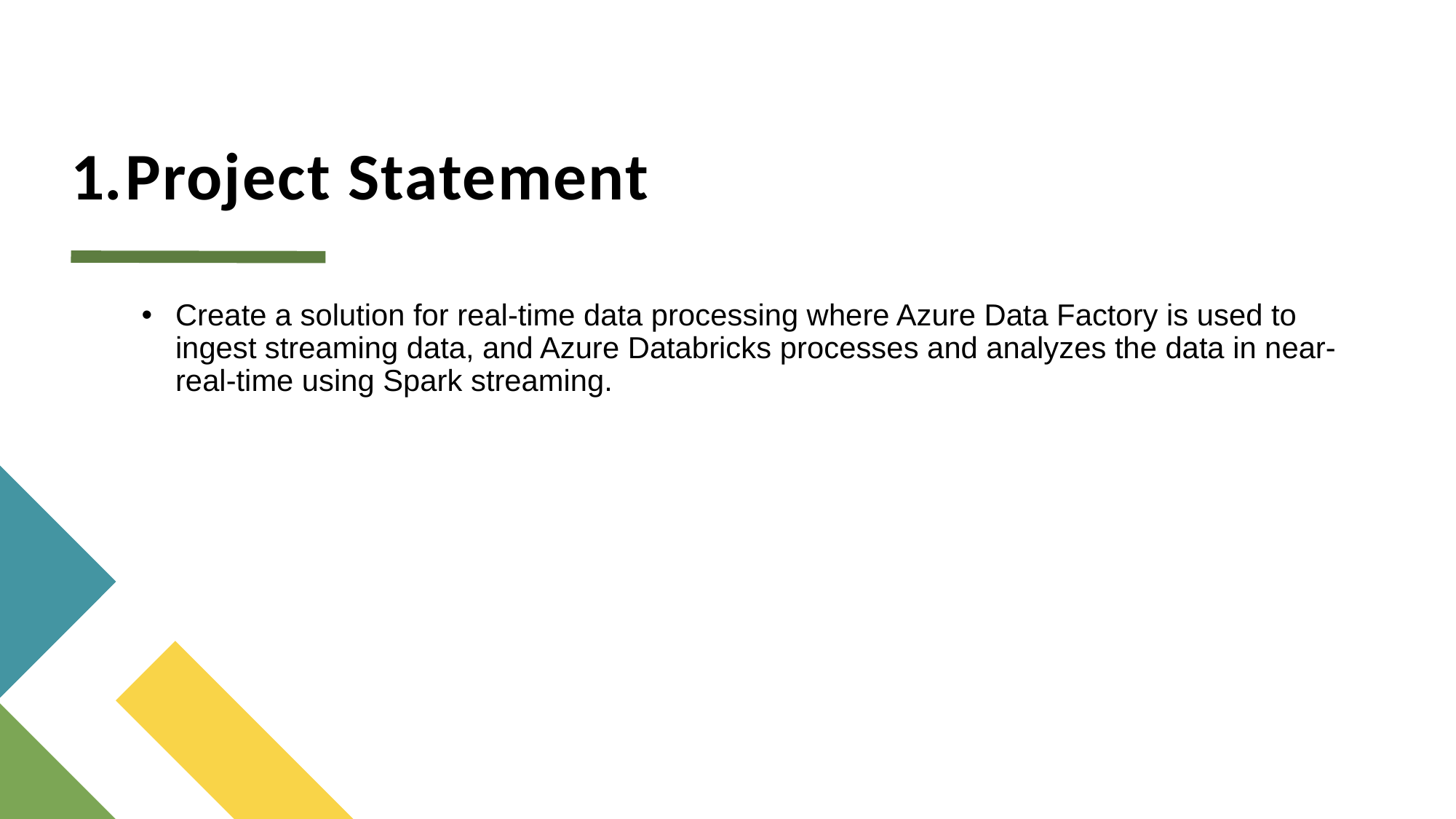

# Project Statement
Create a solution for real-time data processing where Azure Data Factory is used to ingest streaming data, and Azure Databricks processes and analyzes the data in near-real-time using Spark streaming.